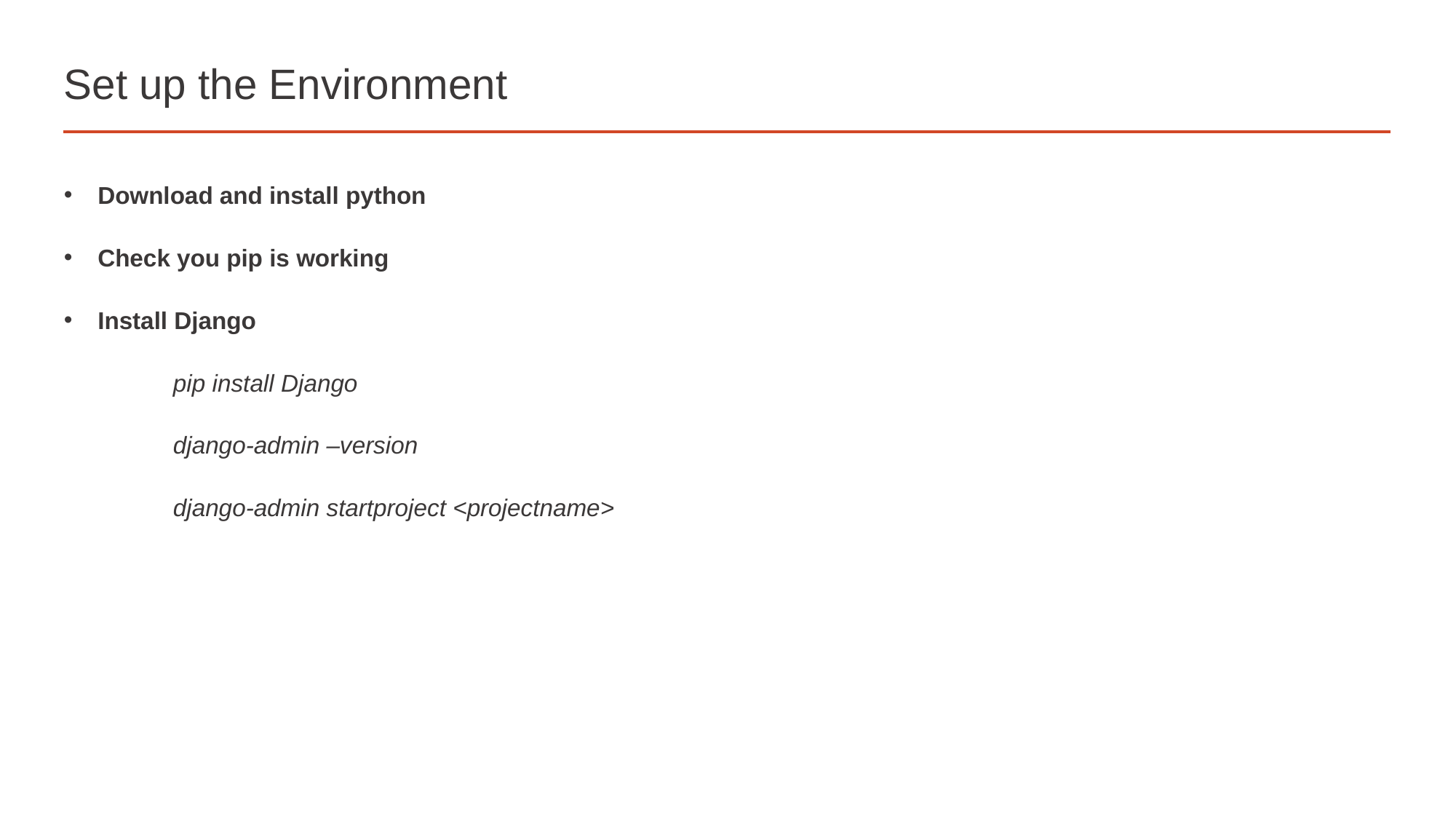

# Set up the Environment
Download and install python
Check you pip is working
Install Django
pip install Django
django-admin –version
django-admin startproject <projectname>